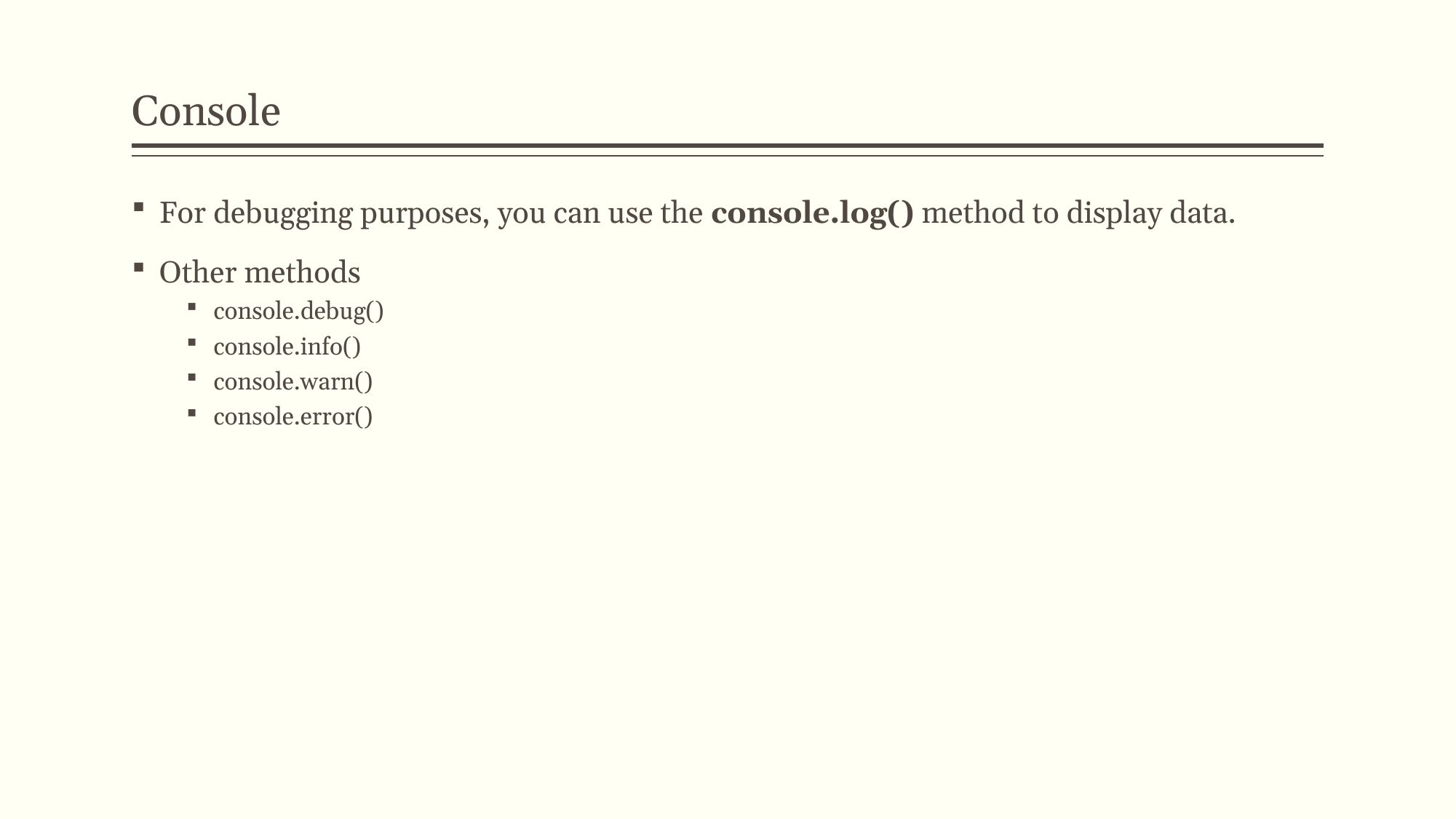

# Console
For debugging purposes, you can use the console.log() method to display data.
Other methods
console.debug()
console.info()
console.warn()
console.error()